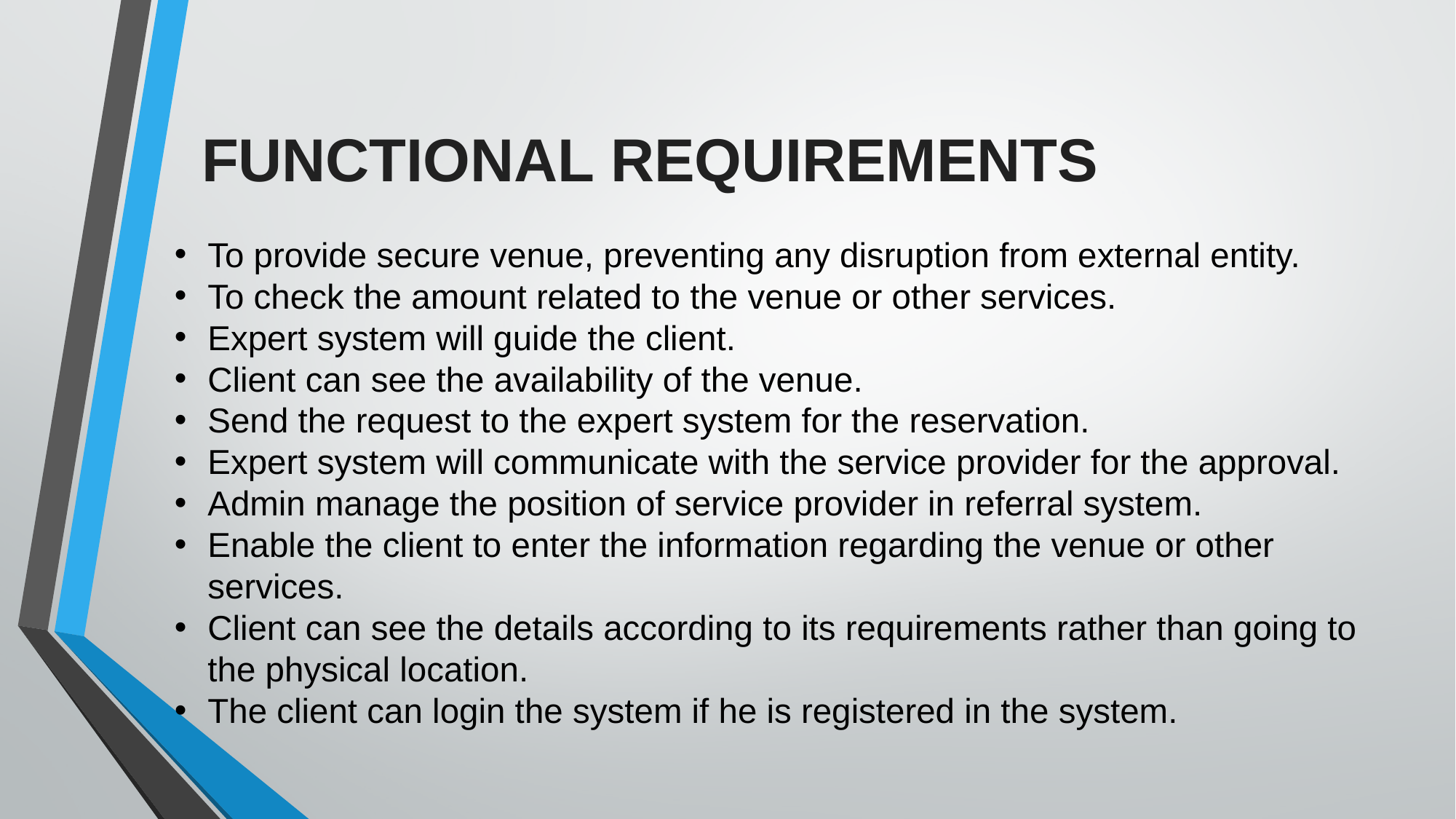

Functional requirements
To provide secure venue, preventing any disruption from external entity.
To check the amount related to the venue or other services.
Expert system will guide the client.
Client can see the availability of the venue.
Send the request to the expert system for the reservation.
Expert system will communicate with the service provider for the approval.
Admin manage the position of service provider in referral system.
Enable the client to enter the information regarding the venue or other services.
Client can see the details according to its requirements rather than going to the physical location.
The client can login the system if he is registered in the system.